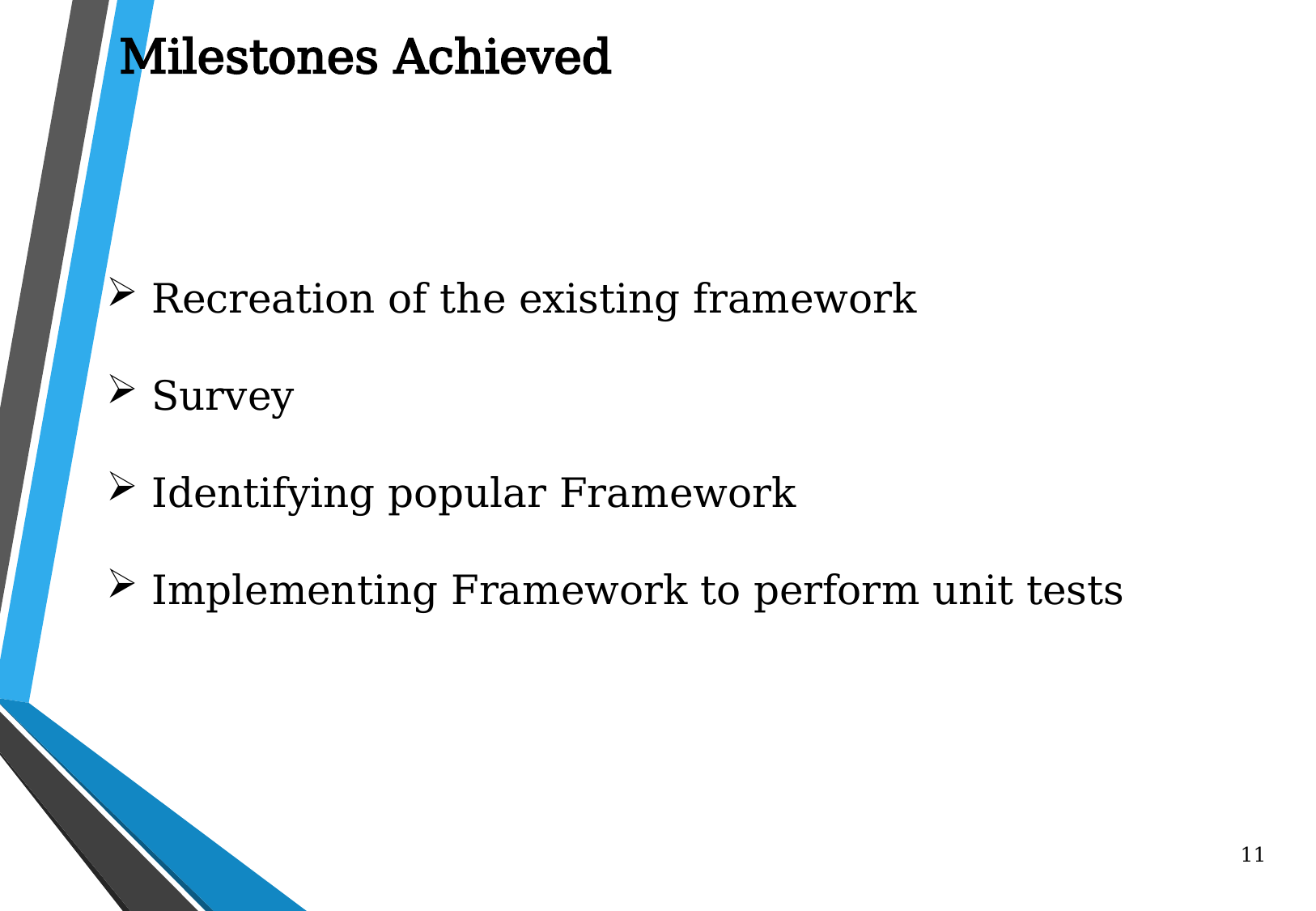

Milestones Achieved
Recreation of the existing framework

Survey

Identifying popular Framework

Implementing Framework to perform unit tests

11